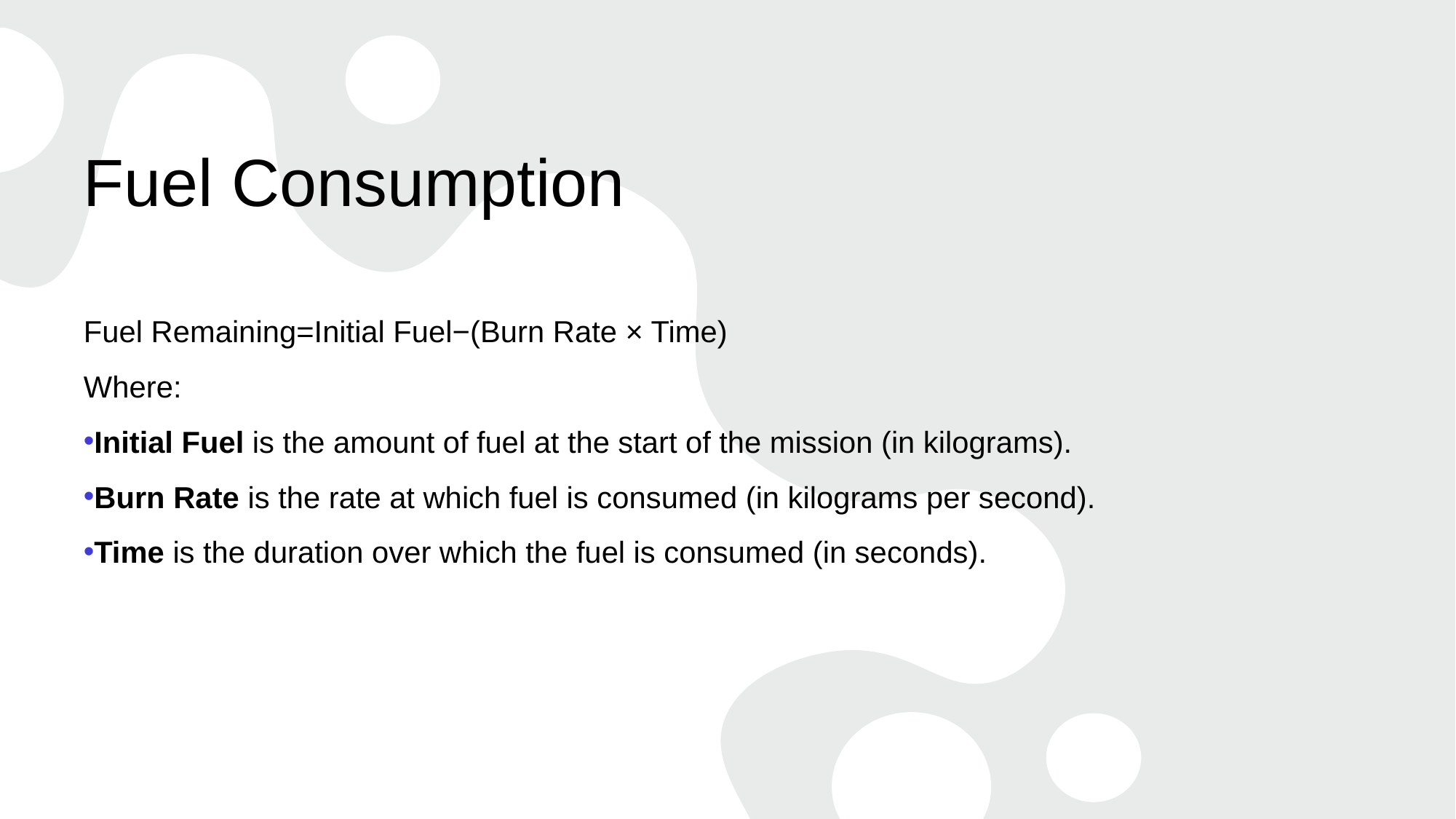

# Fuel Consumption

Fuel Remaining=Initial Fuel−(Burn Rate × Time)
Where:
Initial Fuel is the amount of fuel at the start of the mission (in kilograms).
Burn Rate is the rate at which fuel is consumed (in kilograms per second).
Time is the duration over which the fuel is consumed (in seconds).